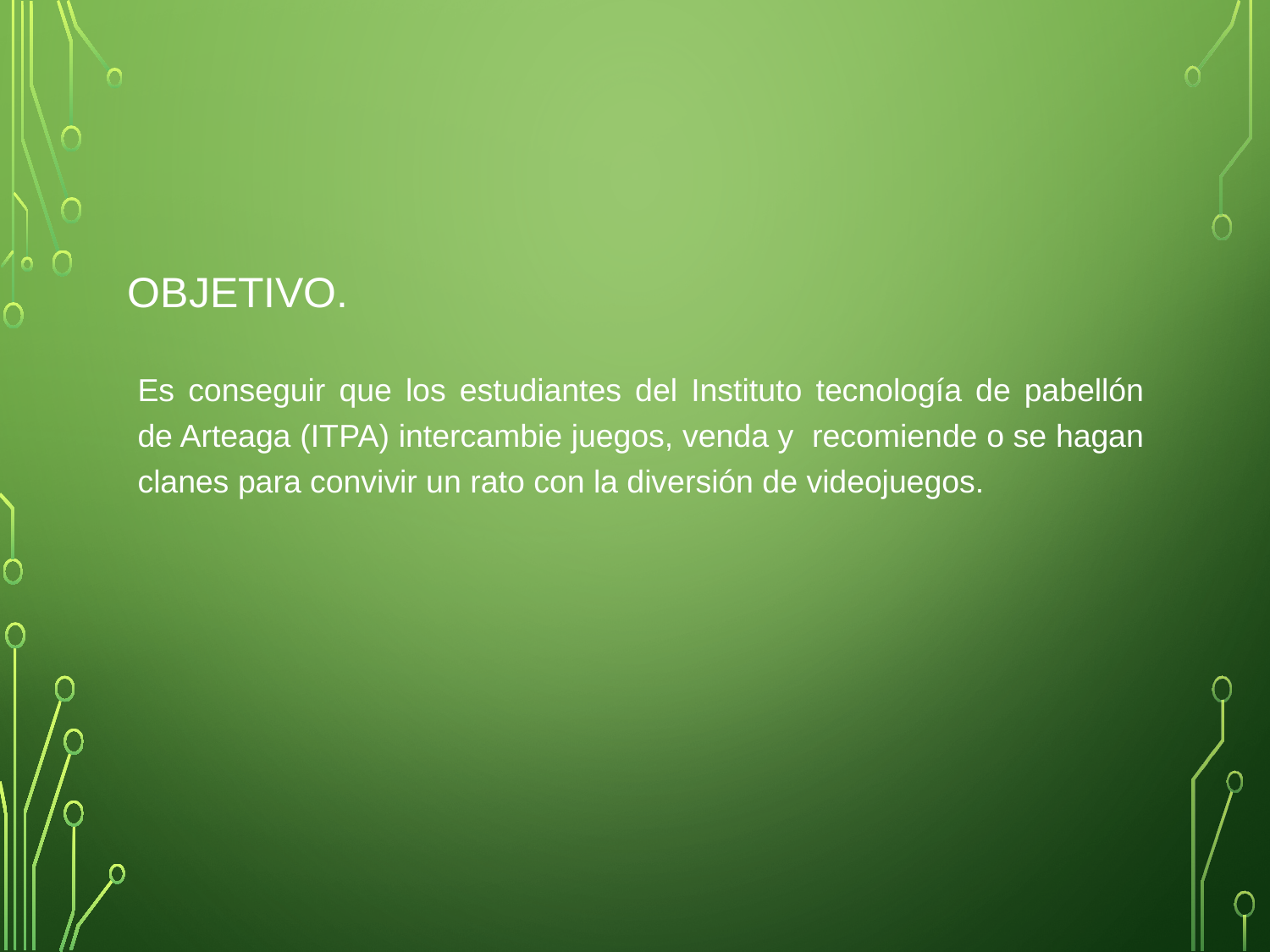

# Objetivo.
Es conseguir que los estudiantes del Instituto tecnología de pabellón de Arteaga (ITPA) intercambie juegos, venda y  recomiende o se hagan clanes para convivir un rato con la diversión de videojuegos.